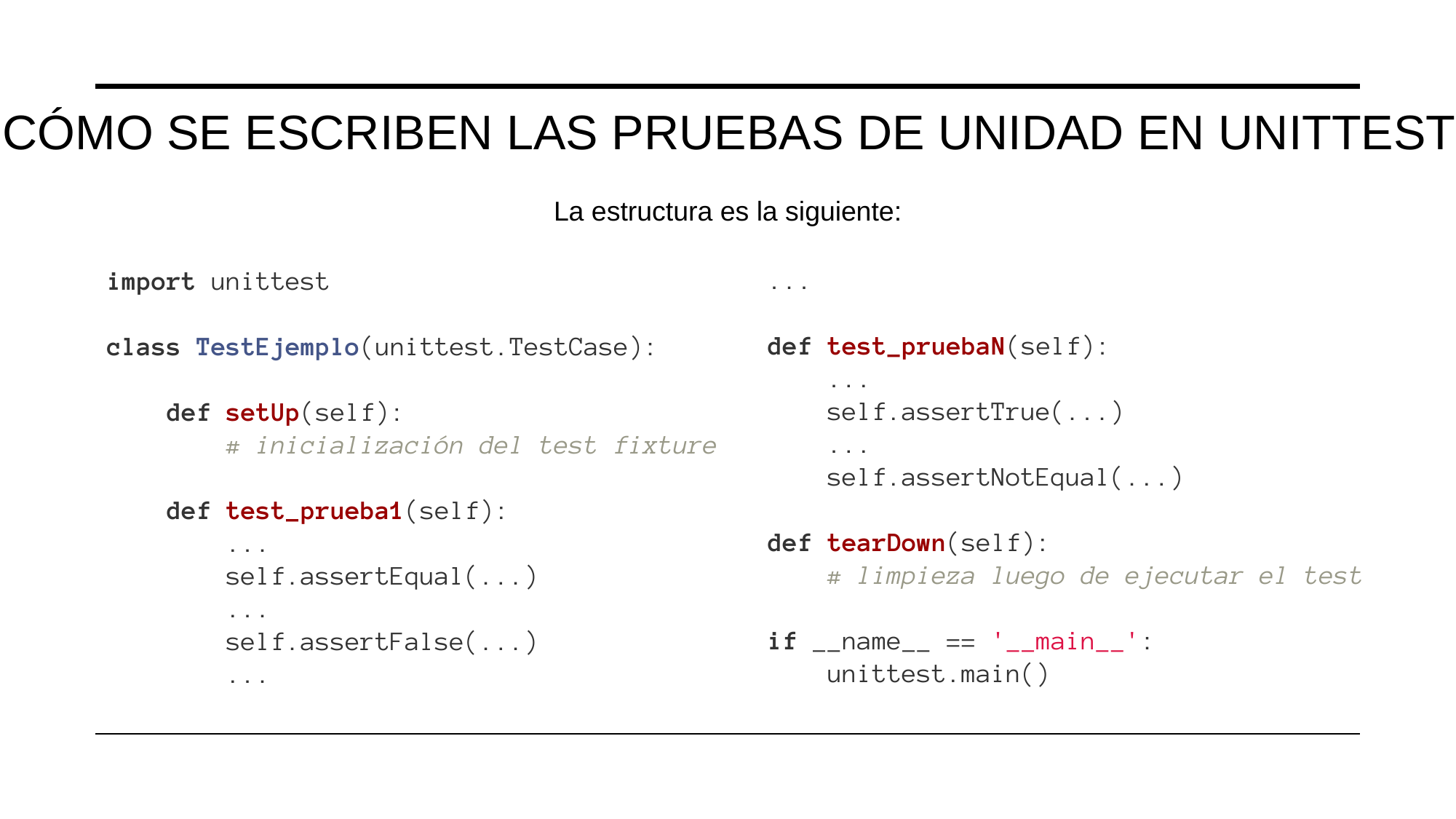

¿CÓMO SE ESCRIBEN LAS PRUEBAS DE UNIDAD EN UNITTEST?
La estructura es la siguiente:
...

def test_pruebaN(self):​
    ...​
    self.assertTrue(...)​
    ...​
    self.assertNotEqual(...)​
​
def tearDown(self):​
    # limpieza luego de ejecutar el test​
​
if __name__ == '__main__':​
    unittest.main()​
import unittest
class TestEjemplo(unittest.TestCase):
    def setUp(self):
        # inicialización del test fixture
    def test_prueba1(self):
        ...
        self.assertEqual(...)
        ...
        self.assertFalse(...)
        ...